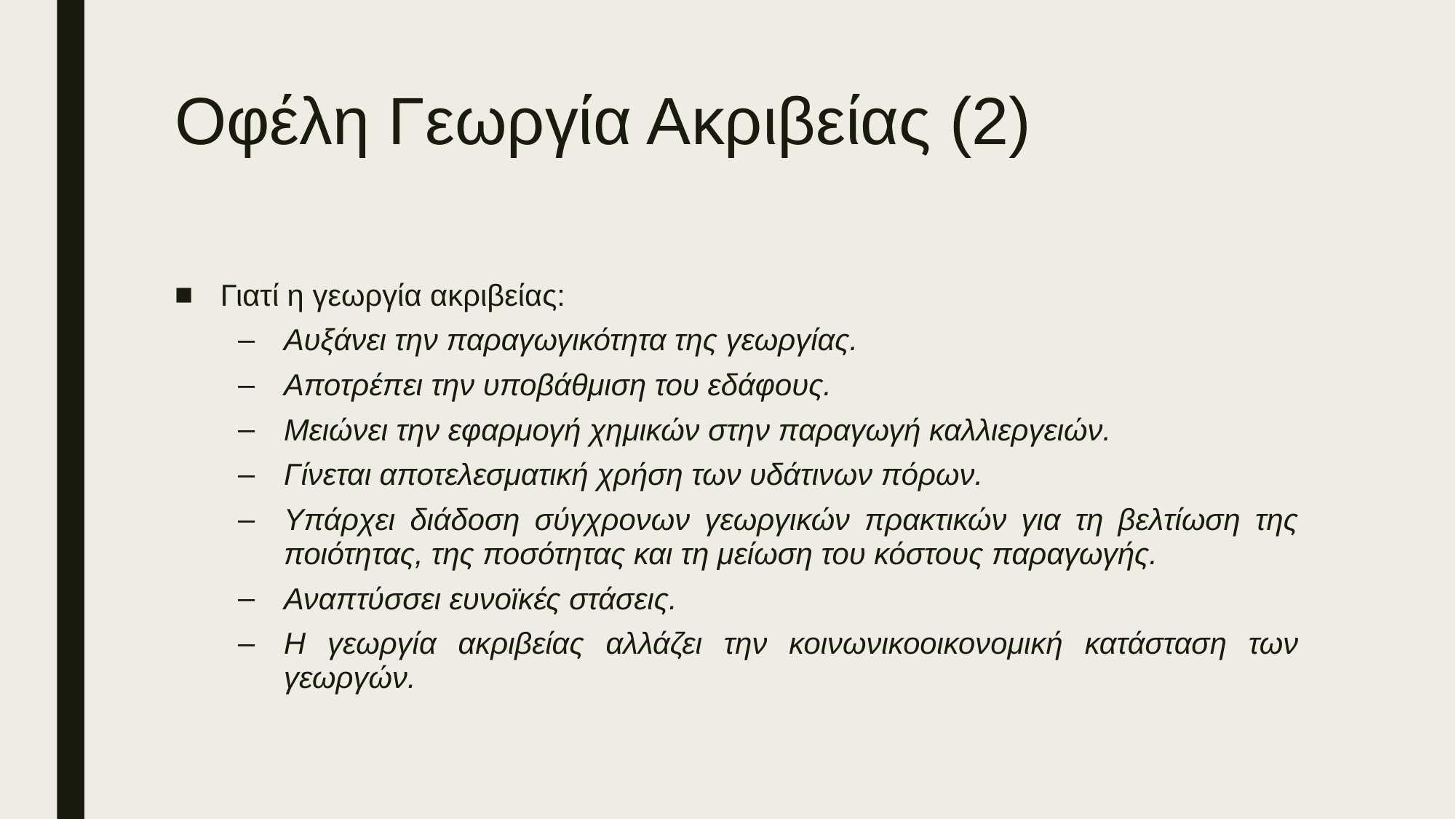

# Οφέλη Γεωργία Ακριβείας (2)
Γιατί η γεωργία ακριβείας:
Αυξάνει την παραγωγικότητα της γεωργίας.
Αποτρέπει την υποβάθμιση του εδάφους.
Μειώνει την εφαρμογή χημικών στην παραγωγή καλλιεργειών.
Γίνεται αποτελεσματική χρήση των υδάτινων πόρων.
Υπάρχει διάδοση σύγχρονων γεωργικών πρακτικών για τη βελτίωση της ποιότητας, της ποσότητας και τη μείωση του κόστους παραγωγής.
Αναπτύσσει ευνοϊκές στάσεις.
Η γεωργία ακριβείας αλλάζει την κοινωνικοοικονομική κατάσταση των γεωργών.